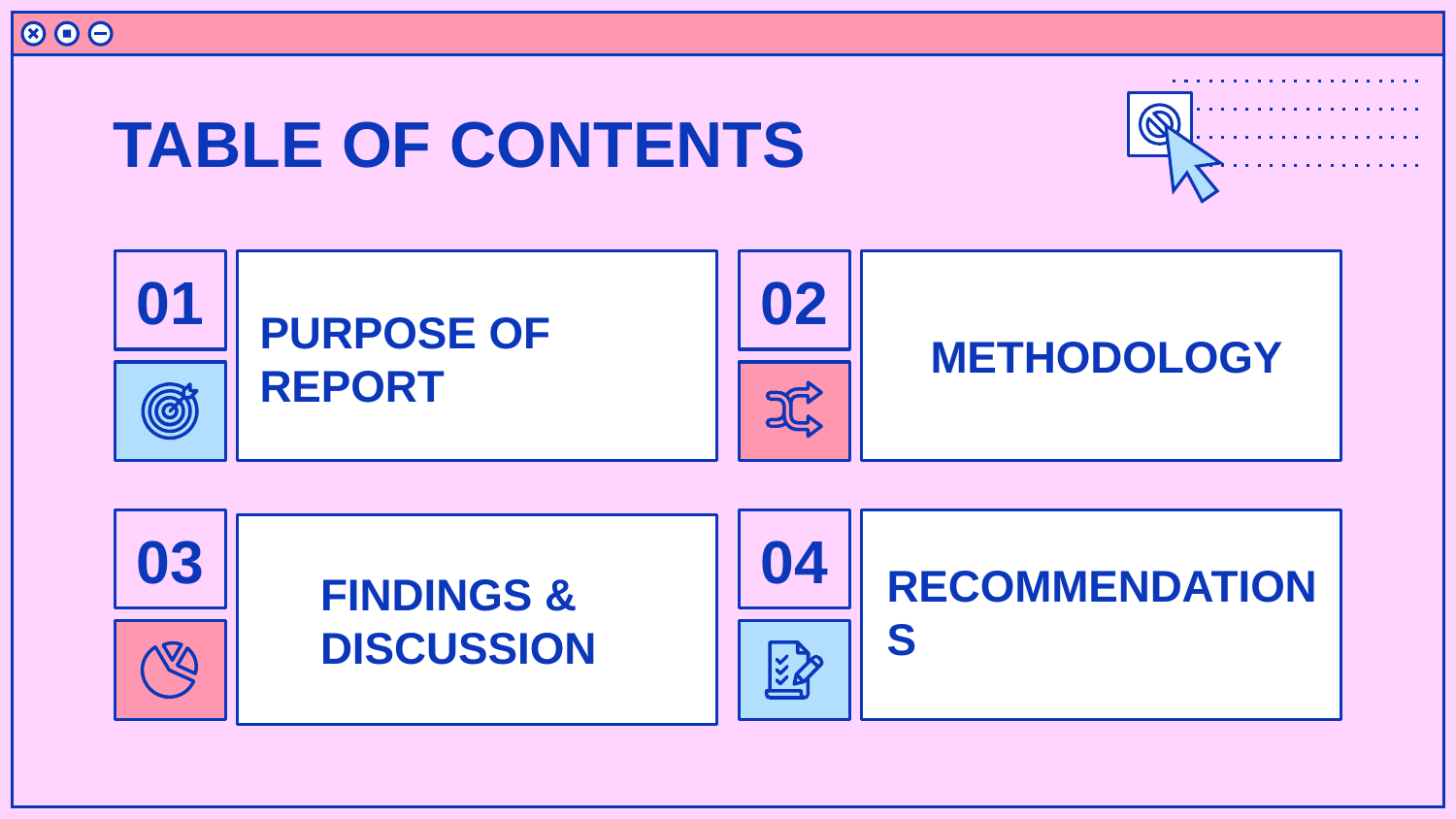

TABLE OF CONTENTS

# 01
02
PURPOSE OF REPORT
METHODOLOGY

03
04
RECOMMENDATIONS
FINDINGS & DISCUSSION